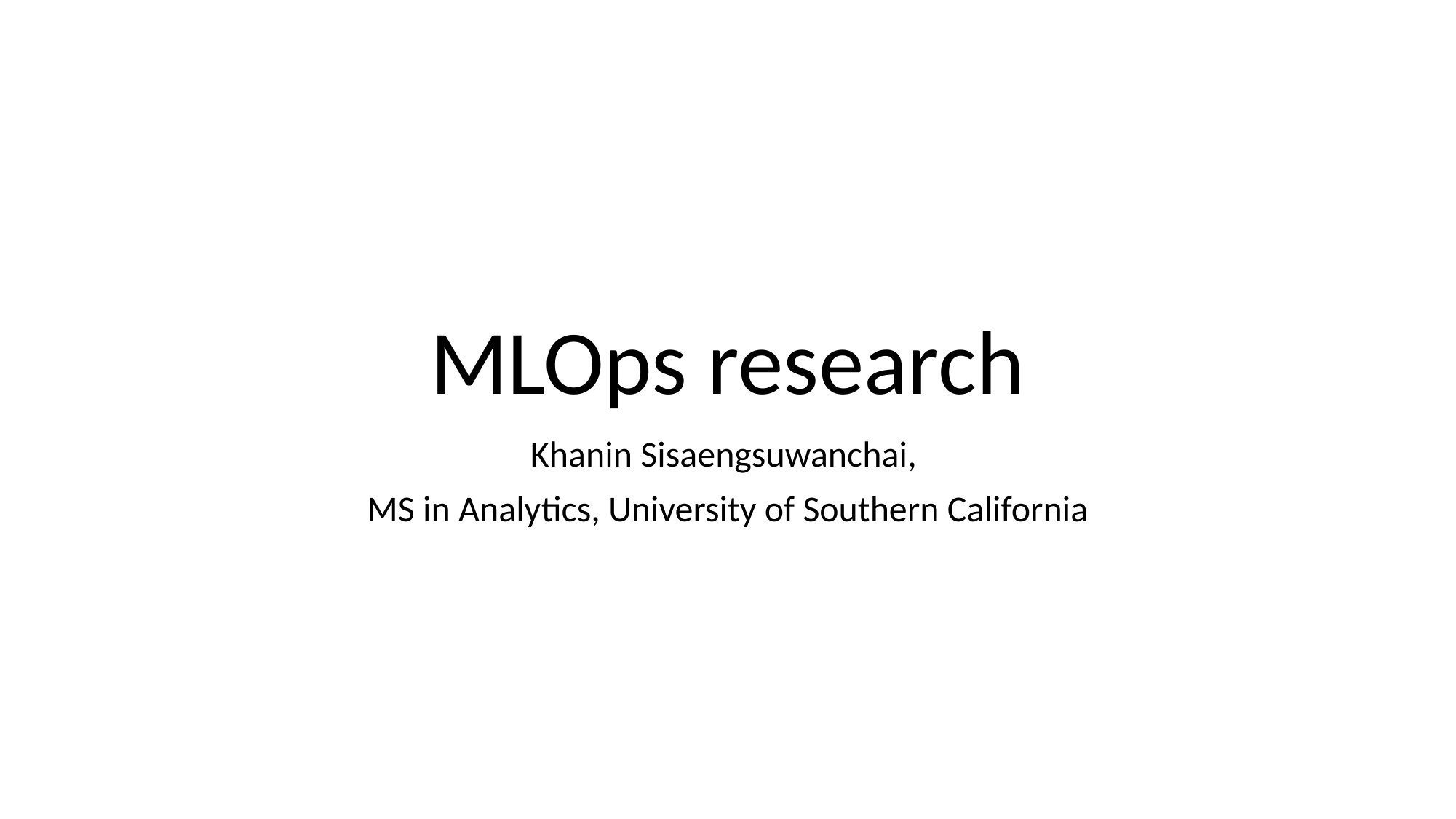

# MLOps research
Khanin Sisaengsuwanchai,
MS in Analytics, University of Southern California